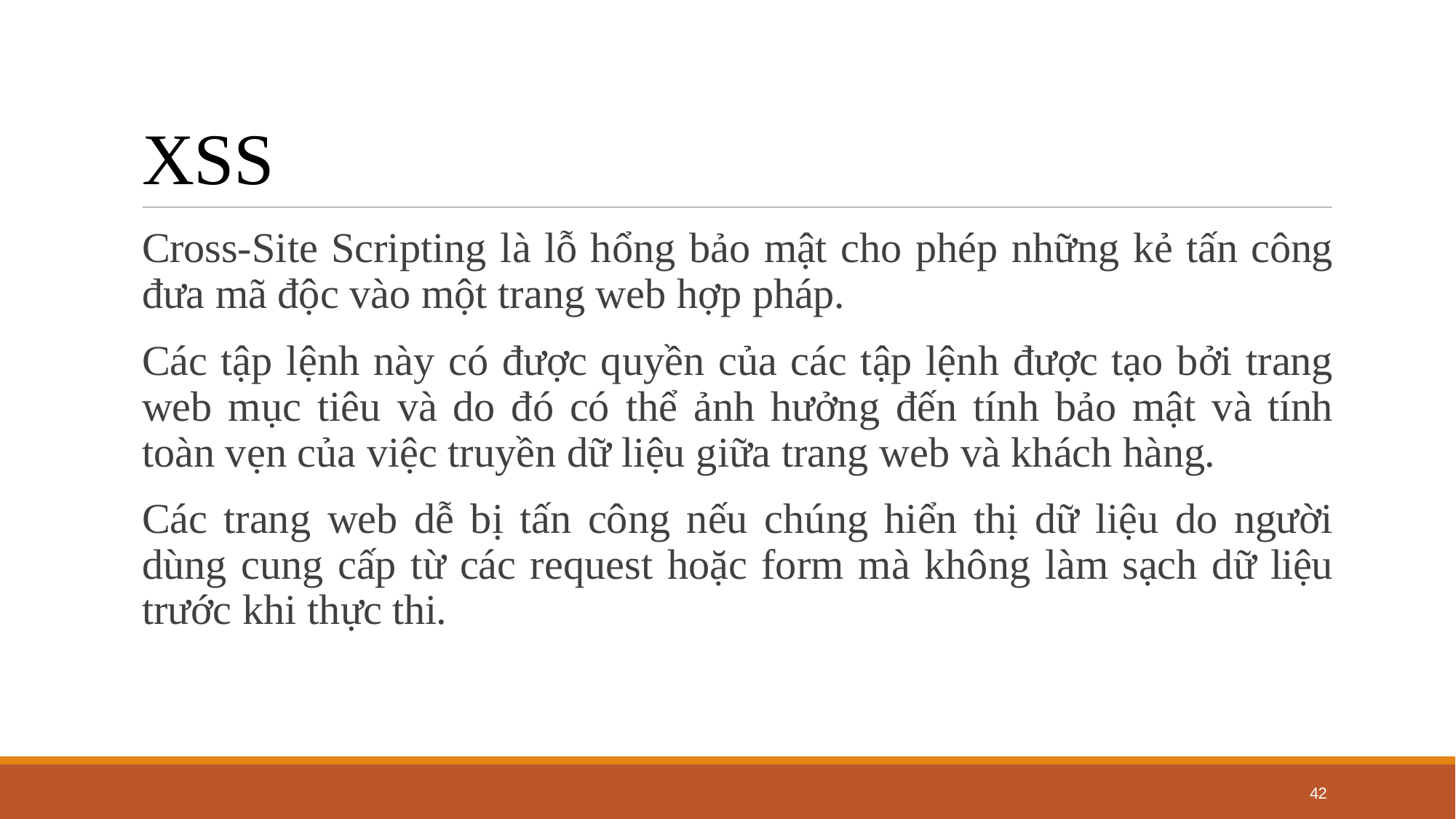

# XSS
Cross-Site Scripting là lỗ hổng bảo mật cho phép những kẻ tấn công đưa mã độc vào một trang web hợp pháp.
Các tập lệnh này có được quyền của các tập lệnh được tạo bởi trang web mục tiêu và do đó có thể ảnh hưởng đến tính bảo mật và tính toàn vẹn của việc truyền dữ liệu giữa trang web và khách hàng.
Các trang web dễ bị tấn công nếu chúng hiển thị dữ liệu do người dùng cung cấp từ các request hoặc form mà không làm sạch dữ liệu trước khi thực thi.
42